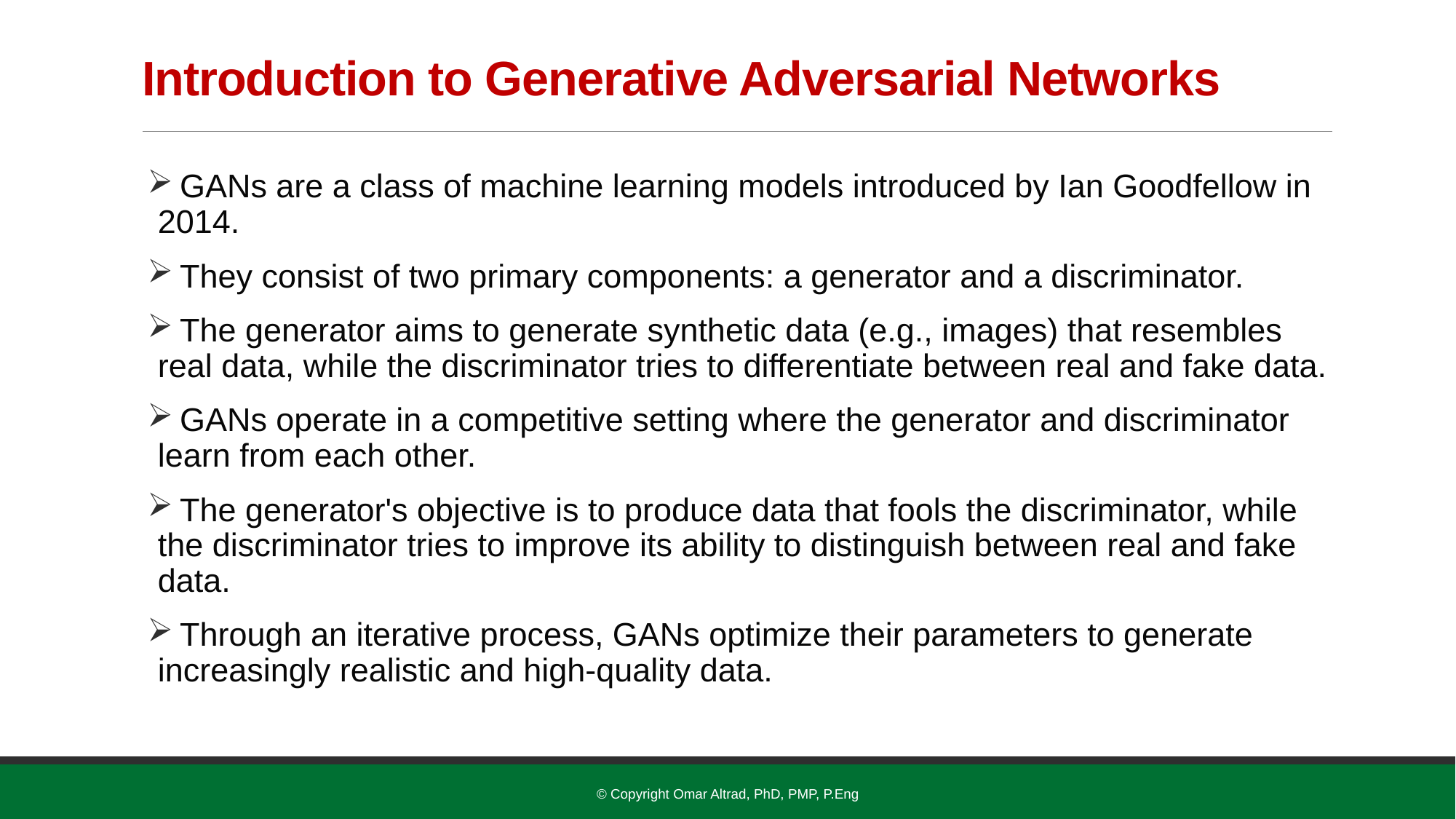

# Introduction to Generative Adversarial Networks
 GANs are a class of machine learning models introduced by Ian Goodfellow in 2014.
 They consist of two primary components: a generator and a discriminator.
 The generator aims to generate synthetic data (e.g., images) that resembles real data, while the discriminator tries to differentiate between real and fake data.
 GANs operate in a competitive setting where the generator and discriminator learn from each other.
 The generator's objective is to produce data that fools the discriminator, while the discriminator tries to improve its ability to distinguish between real and fake data.
 Through an iterative process, GANs optimize their parameters to generate increasingly realistic and high-quality data.
© Copyright Omar Altrad, PhD, PMP, P.Eng